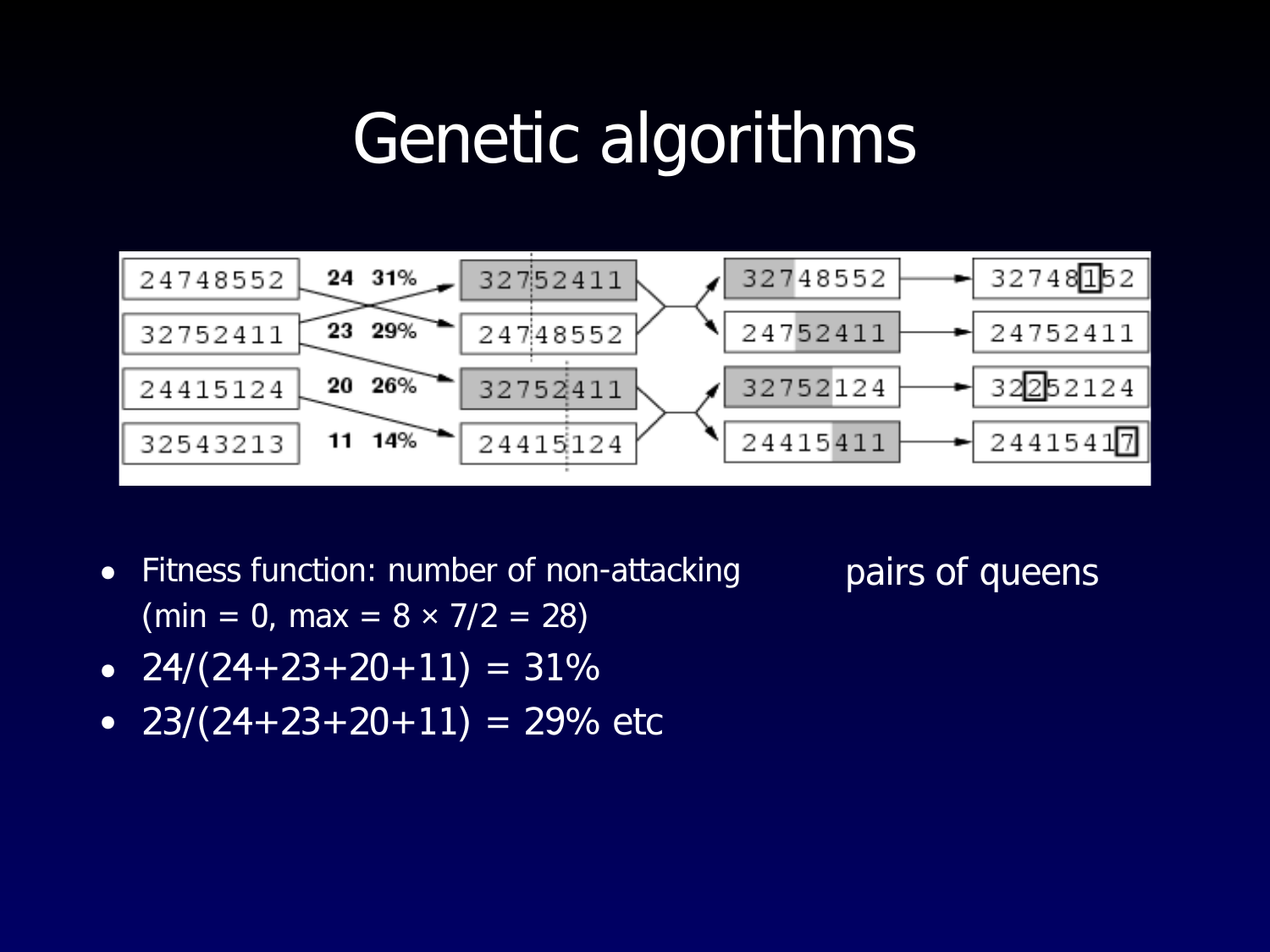

Genetic
algorithms

•
Fitness function: number of non-attacking
(min = 0, max = 8 × 7/2 = 28)
24/(24+23+20+11) = 31%
23/(24+23+20+11) = 29% etc
pairs
of
queens
•
•